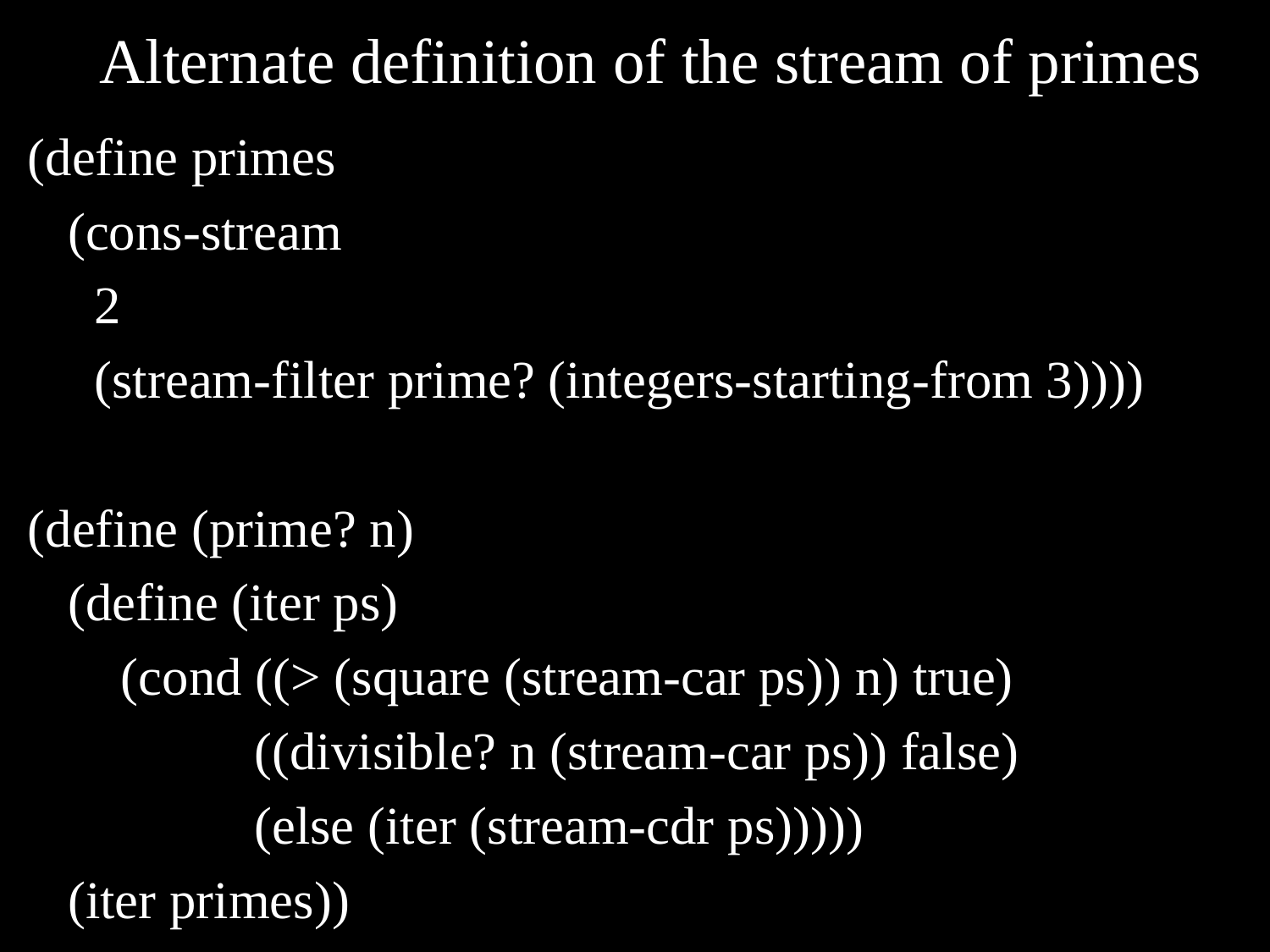

# Alternate definition of the stream of primes
(define primes
   (cons-stream
     2
     (stream-filter prime? (integers-starting-from 3))))

(define (prime? n)
   (define (iter ps)
       (cond ((> (square (stream-car ps)) n) true)
                 ((divisible? n (stream-car ps)) false)
                 (else (iter (stream-cdr ps)))))
   (iter primes))